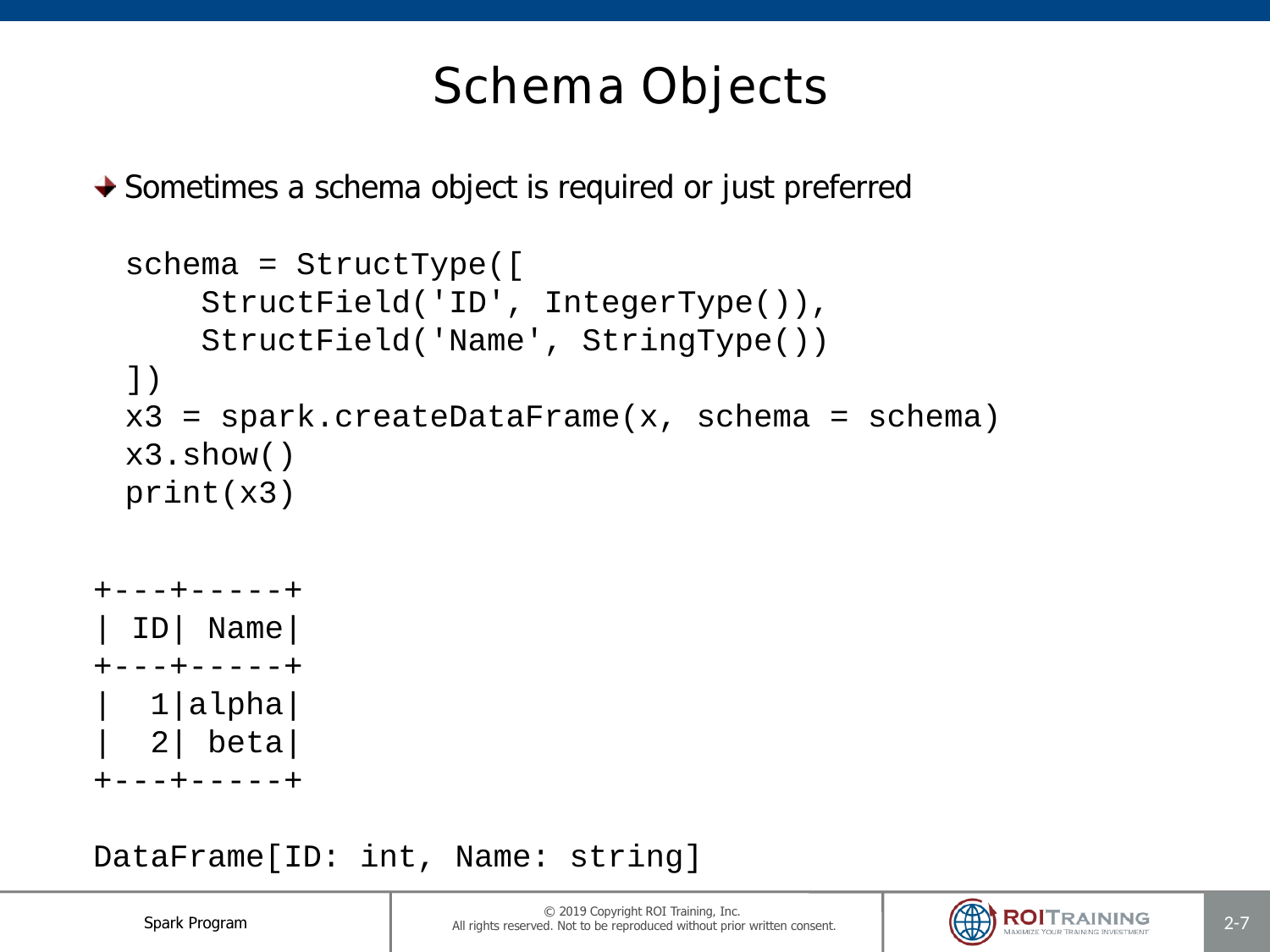

# Schema Objects
Sometimes a schema object is required or just preferred
schema = StructType([
    StructField('ID', IntegerType()),
    StructField('Name', StringType())
])
x3 = spark.createDataFrame(x, schema = schema)
x3.show()
print(x3)
+---+-----+
| ID| Name|
+---+-----+
|  1|alpha|
|  2| beta|
+---+-----+
DataFrame[ID: int, Name: string]